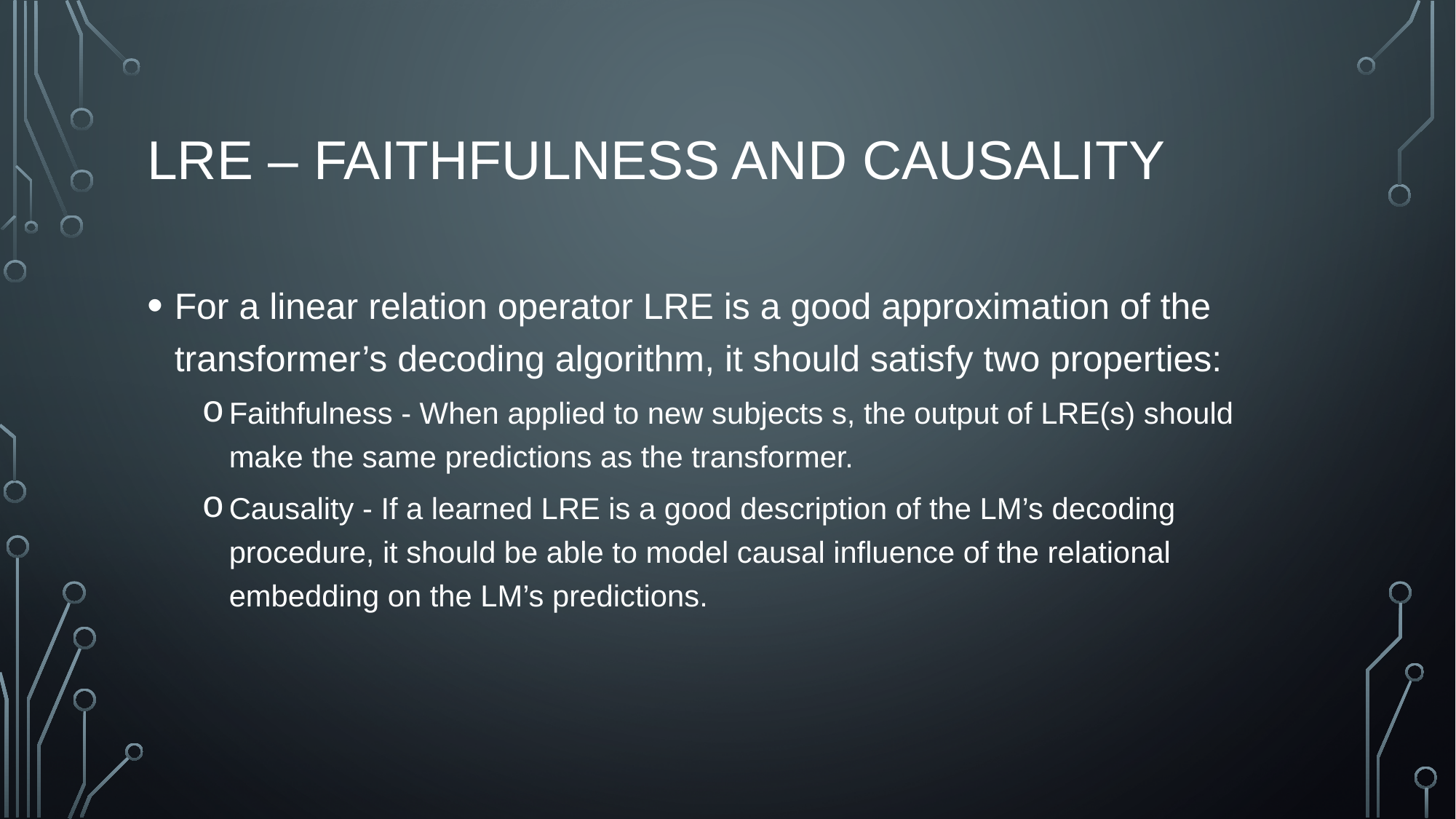

# LRE – Faithfulness and Causality
For a linear relation operator LRE is a good approximation of the transformer’s decoding algorithm, it should satisfy two properties:
Faithfulness - When applied to new subjects s, the output of LRE(s) should make the same predictions as the transformer.
Causality - If a learned LRE is a good description of the LM’s decoding procedure, it should be able to model causal influence of the relational embedding on the LM’s predictions.